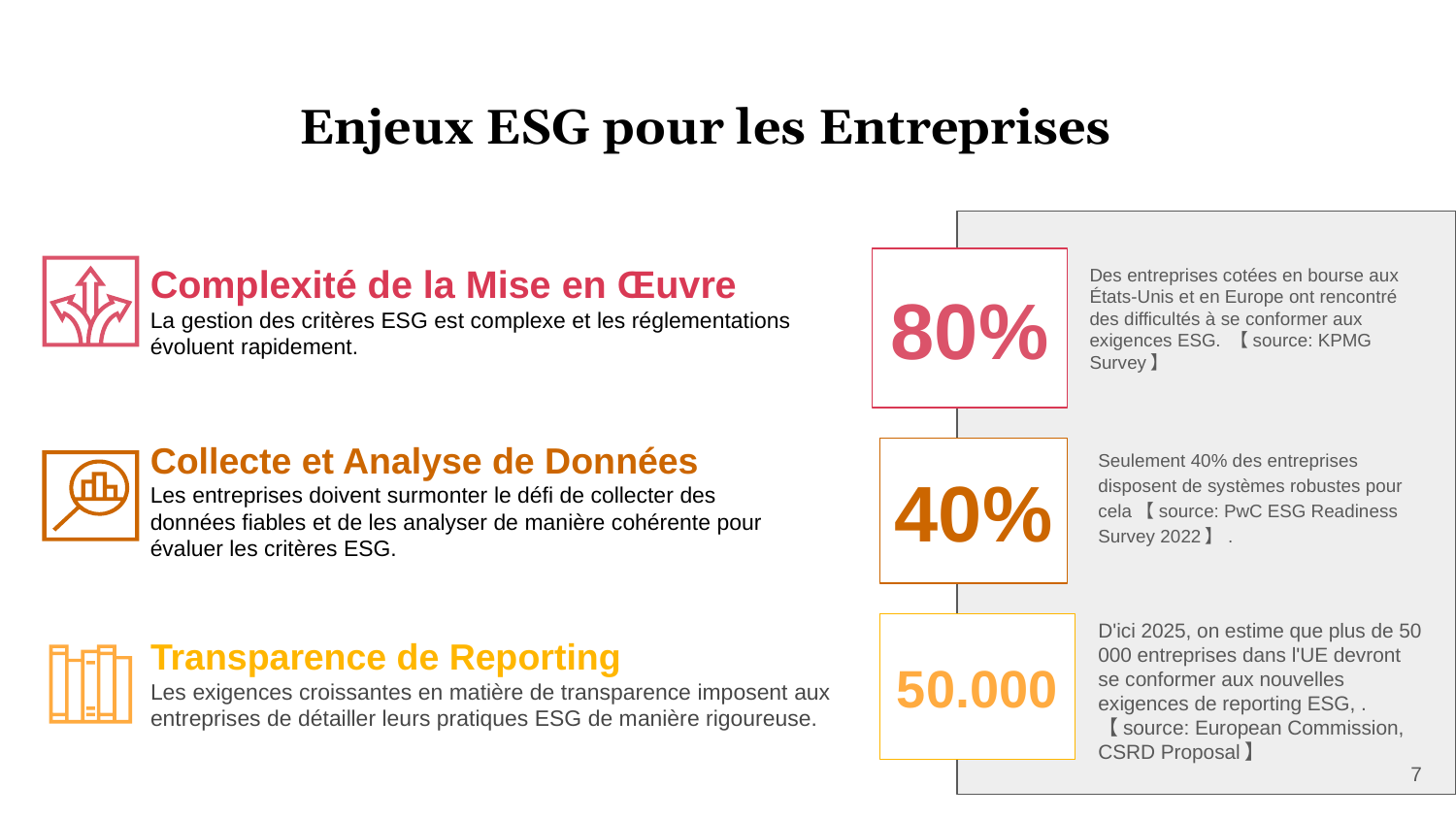

Enjeux ESG pour les Entreprises

80%
Des entreprises cotées en bourse aux États-Unis et en Europe ont rencontré des difficultés à se conformer aux exigences ESG. 【source: KPMG Survey】

Complexité de la Mise en Œuvre
La gestion des critères ESG est complexe et les réglementations évoluent rapidement.
Seulement 40% des entreprises disposent de systèmes robustes pour cela【source: PwC ESG Readiness Survey 2022】.

Collecte et Analyse de Données
Les entreprises doivent surmonter le défi de collecter des données fiables et de les analyser de manière cohérente pour évaluer les critères ESG.

40%

D'ici 2025, on estime que plus de 50 000 entreprises dans l'UE devront se conformer aux nouvelles exigences de reporting ESG, .【source: European Commission, CSRD Proposal】
50.000
Transparence de Reporting
Les exigences croissantes en matière de transparence imposent aux entreprises de détailler leurs pratiques ESG de manière rigoureuse.

7